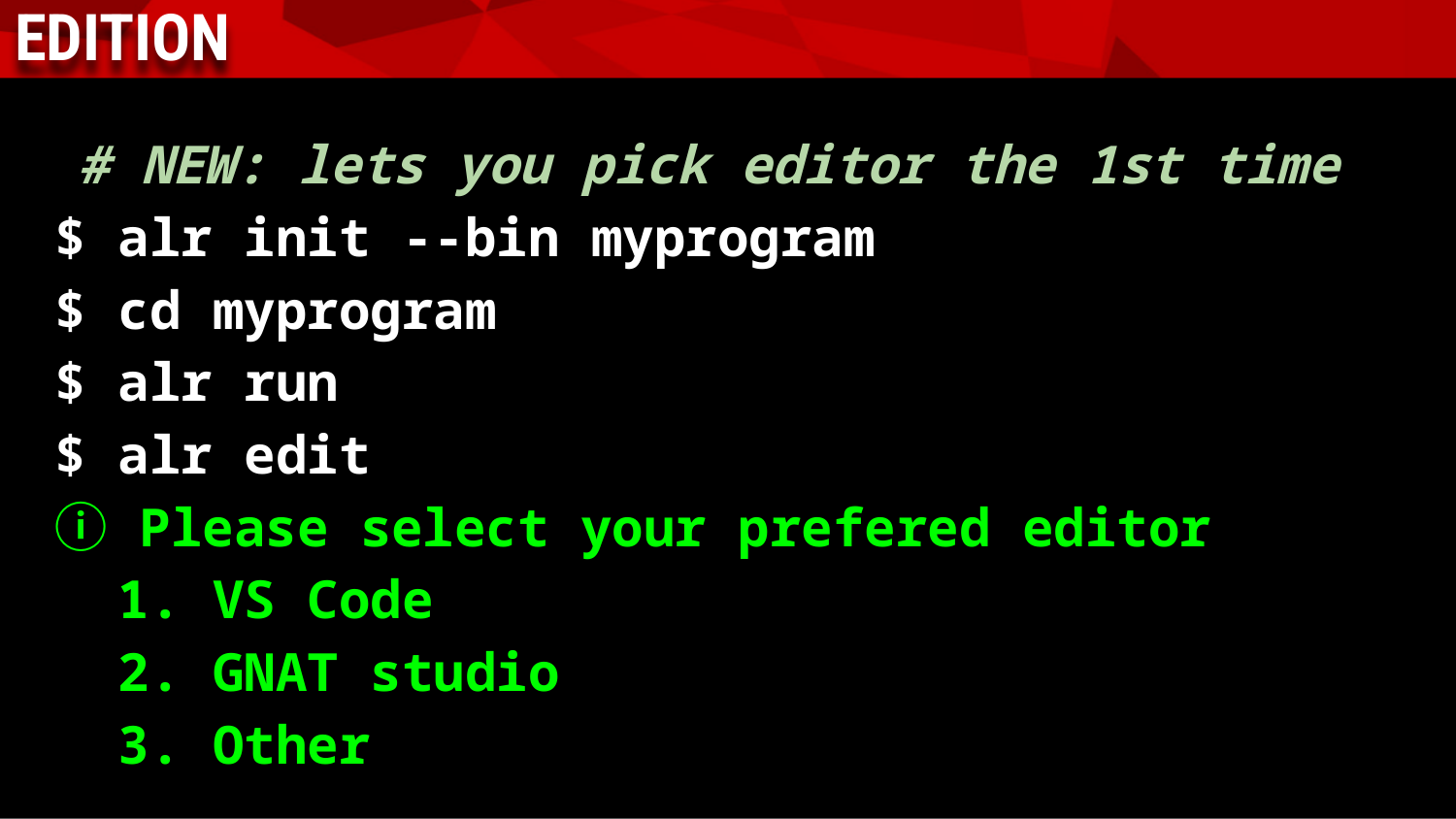

EDITION
  # NEW: lets you pick editor the 1st time
$ alr init --bin myprogram
$ cd myprogram
$ alr run
$ alr edit
ⓘ Please select your prefered editor
  1. VS Code
  2. GNAT studio
  3. Other